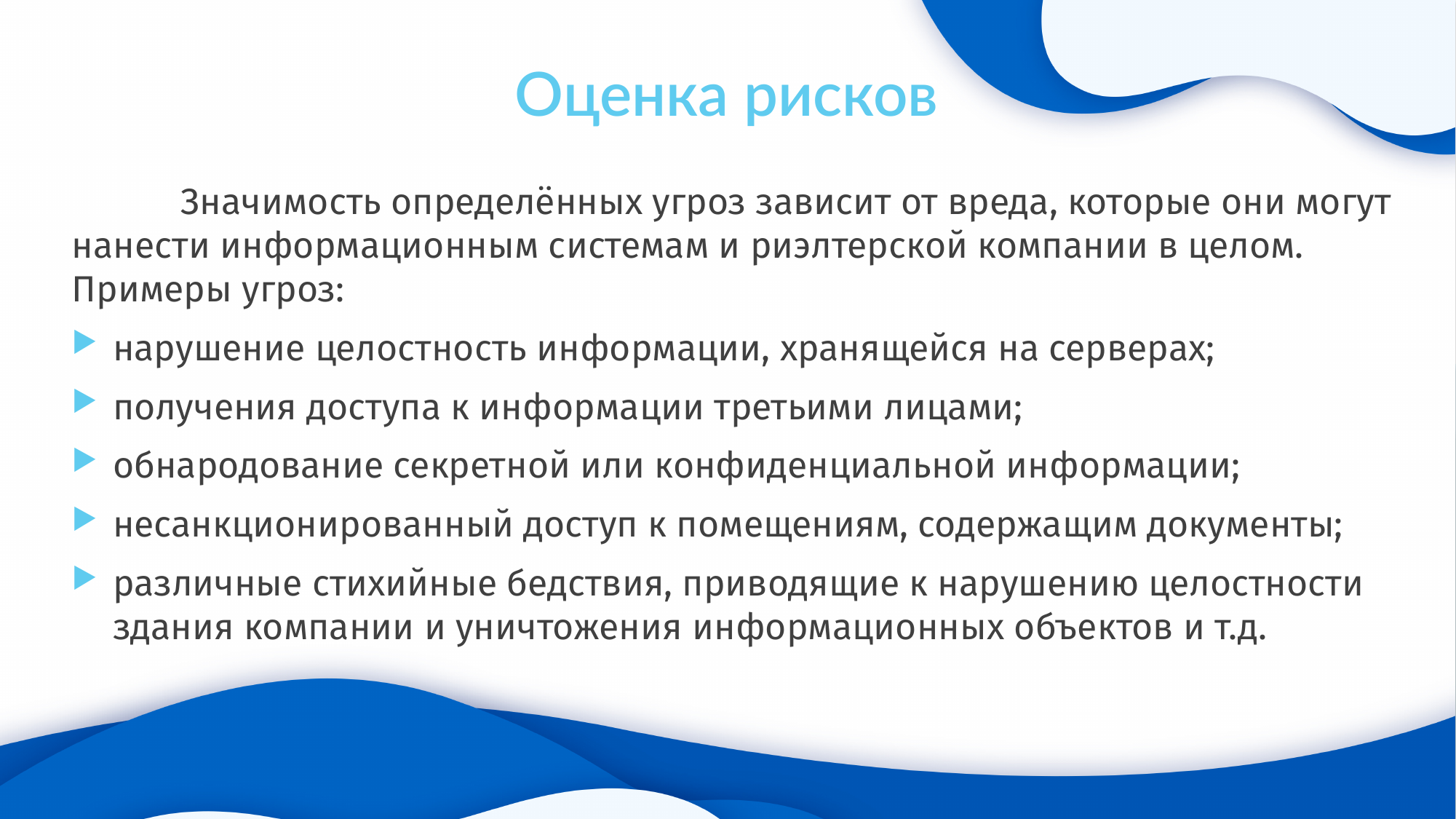

# Оценка рисков
	Значимость определённых угроз зависит от вреда, которые они могут нанести информационным системам и риэлтерской компании в целом. Примеры угроз:
нарушение целостность информации, хранящейся на серверах;
получения доступа к информации третьими лицами;
обнародование секретной или конфиденциальной информации;
несанкционированный доступ к помещениям, содержащим документы;
различные стихийные бедствия, приводящие к нарушению целостности здания компании и уничтожения информационных объектов и т.д.